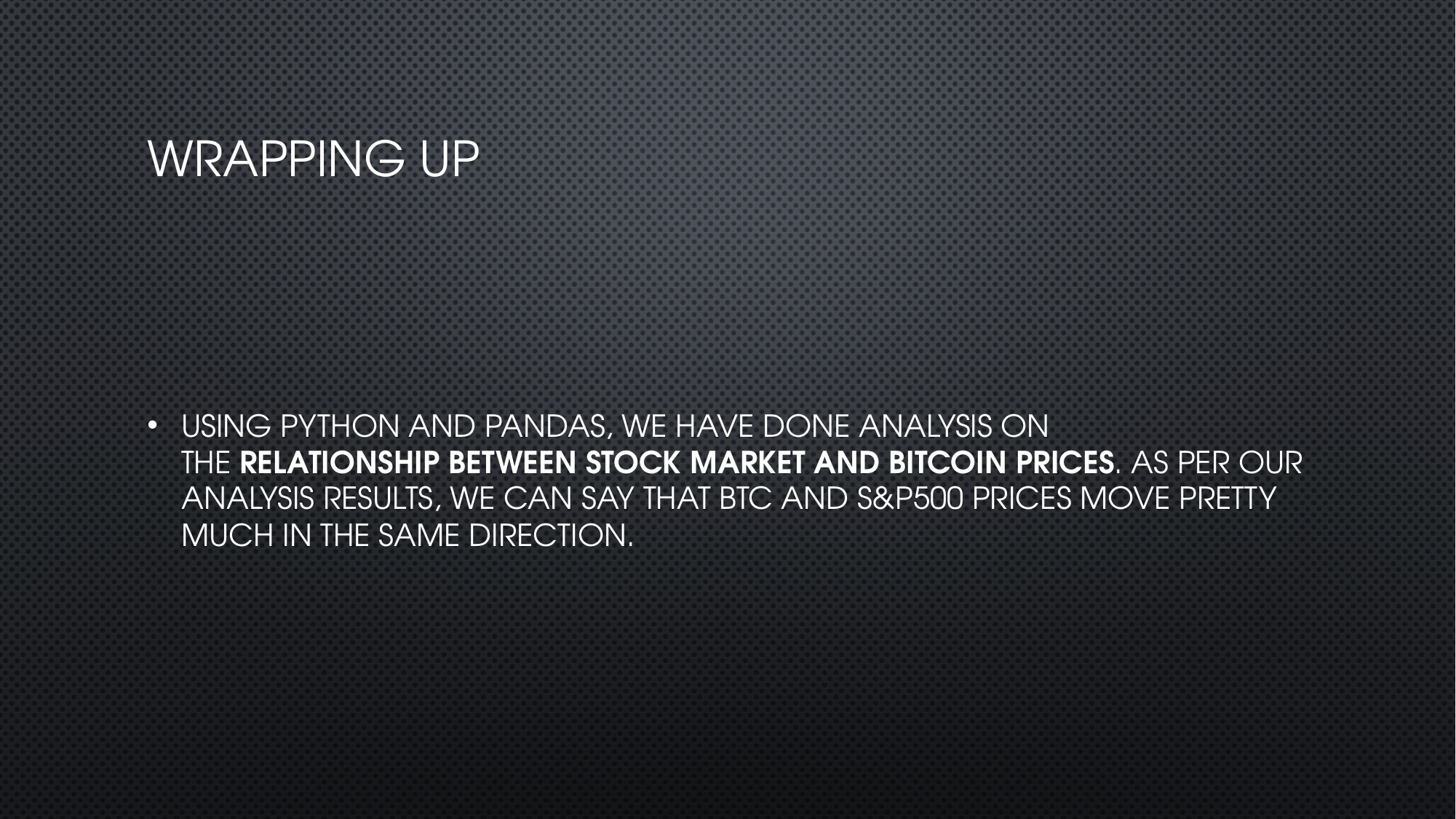

# Wrapping up
Using Python and Pandas, we have done analysis on the relationship between stock market and Bitcoin prices. As per our analysis results, we can say that BTC and S&P500 prices move pretty much in the same direction.